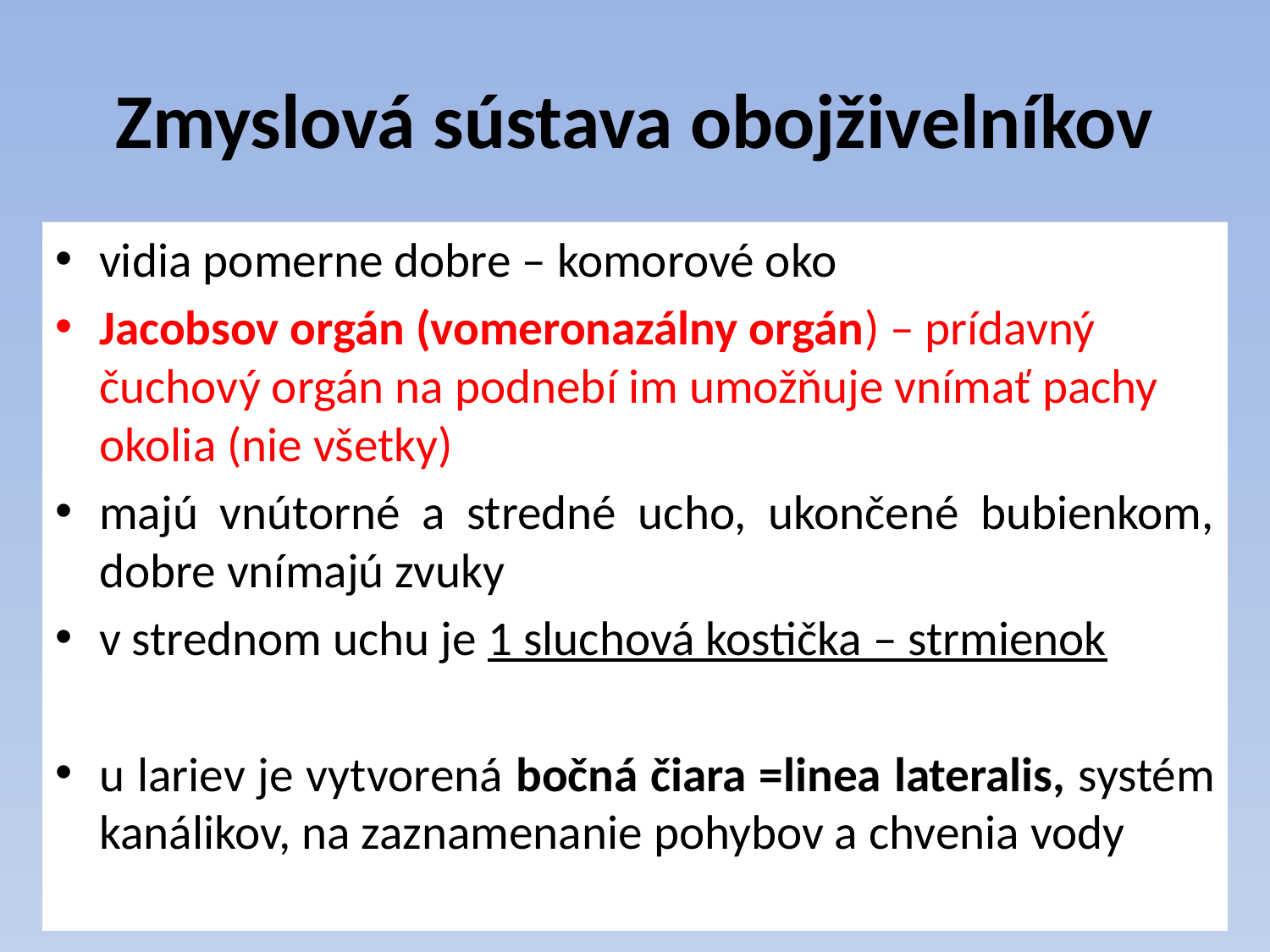

# Zmyslová sústava obojživelníkov
vidia pomerne dobre – komorové oko
Jacobsov orgán (vomeronazálny orgán) – prídavný čuchový orgán na podnebí im umožňuje vnímať pachy okolia (nie všetky)
majú vnútorné a stredné ucho, ukončené bubienkom, dobre vnímajú zvuky
v strednom uchu je 1 sluchová kostička – strmienok

u lariev je vytvorená bočná čiara =linea lateralis, systém kanálikov, na zaznamenanie pohybov a chvenia vody